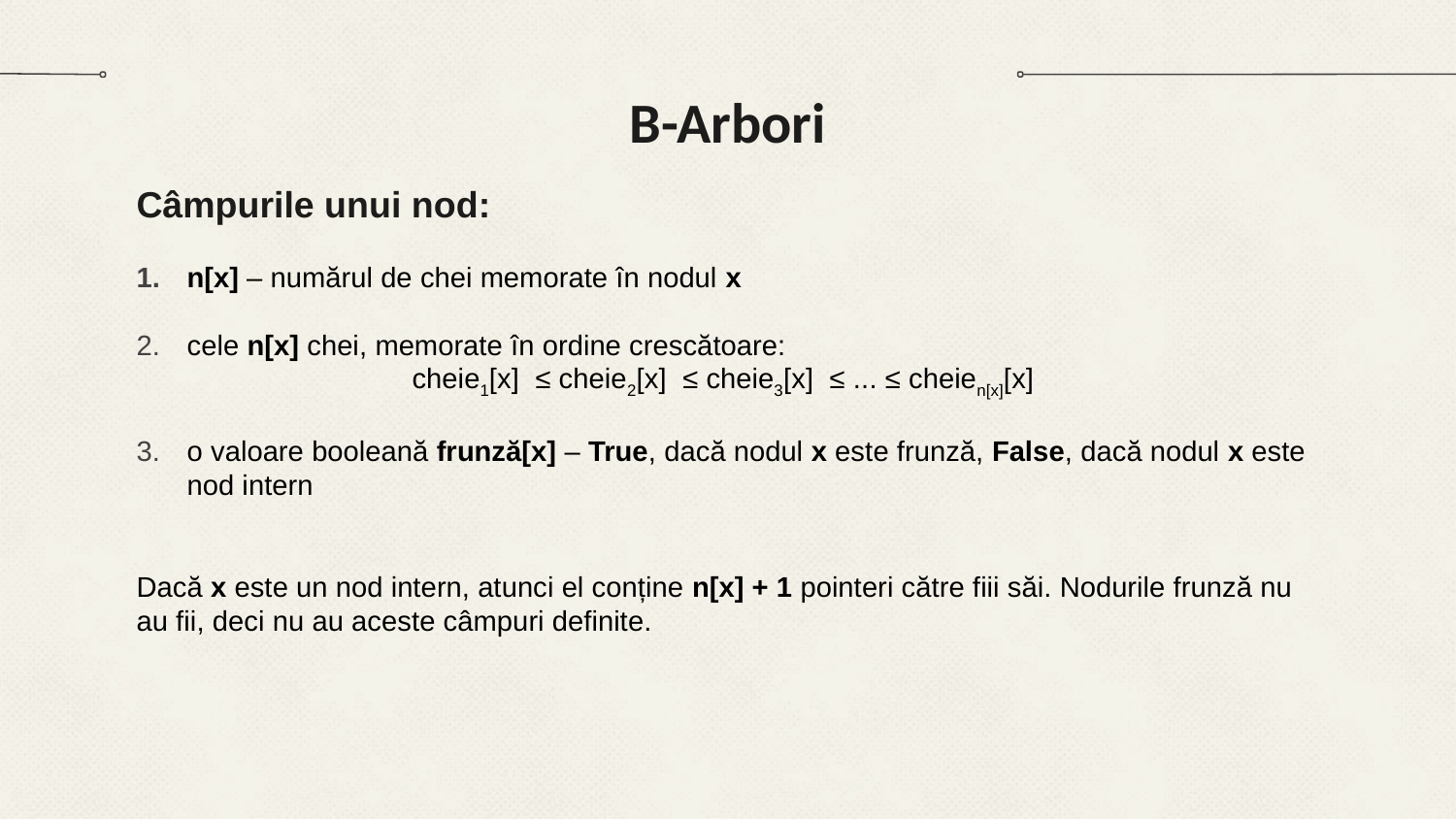

# B-Arbori
Câmpurile unui nod:

n[x] – numărul de chei memorate în nodul x
cele n[x] chei, memorate în ordine crescătoare:
cheie1[x]  ≤ cheie2[x]  ≤ cheie3[x]  ≤ ... ≤ cheien[x][x]
o valoare booleană frunză[x] – True, dacă nodul x este frunză, False, dacă nodul x este nod intern

Dacă x este un nod intern, atunci el conține n[x] + 1 pointeri către fiii săi. Nodurile frunză nu au fii, deci nu au aceste câmpuri definite.